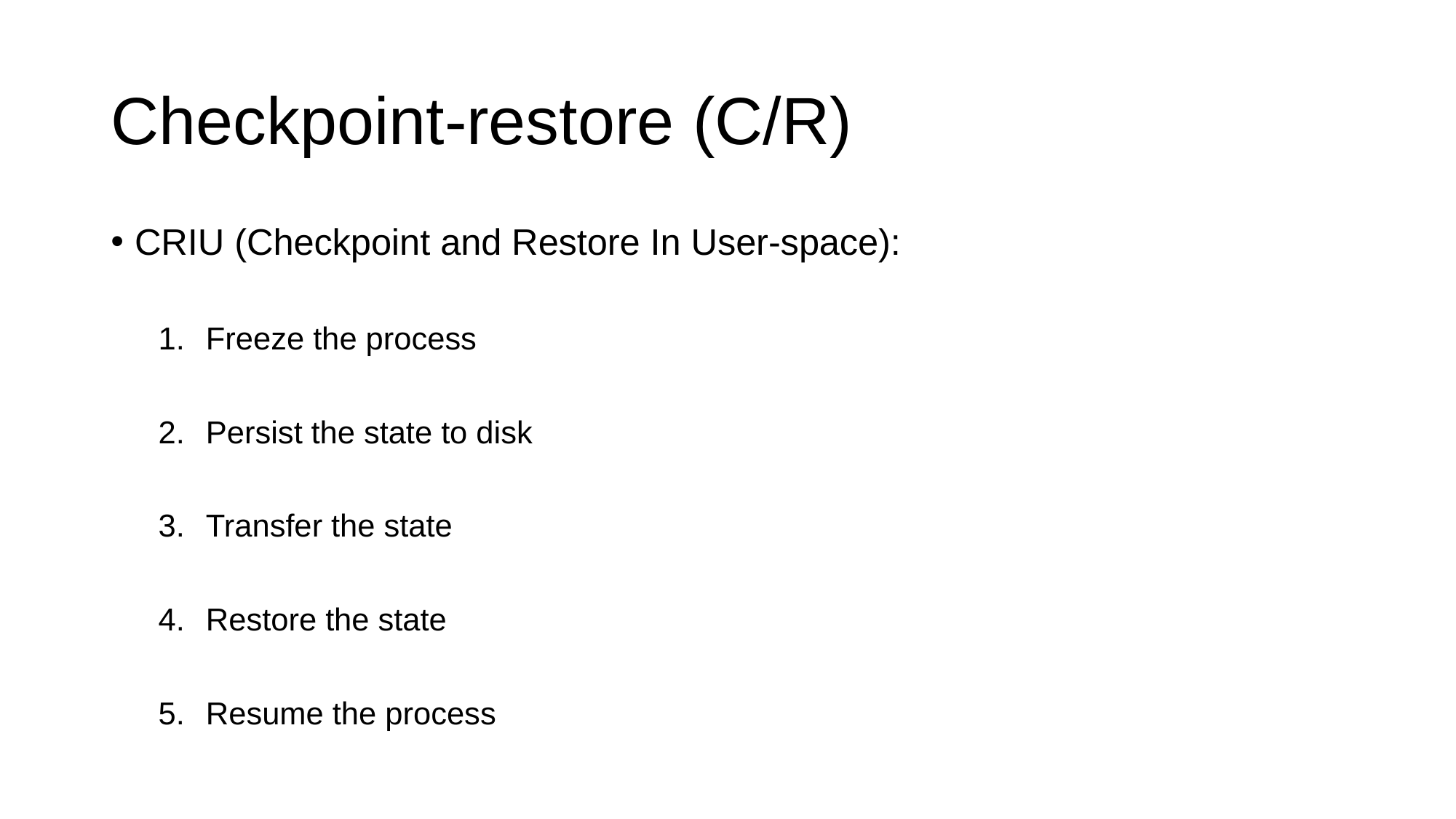

# Checkpoint-restore (C/R)
CRIU (Checkpoint and Restore In User-space):

Freeze the process

Persist the state to disk

Transfer the state

Restore the state

Resume the process